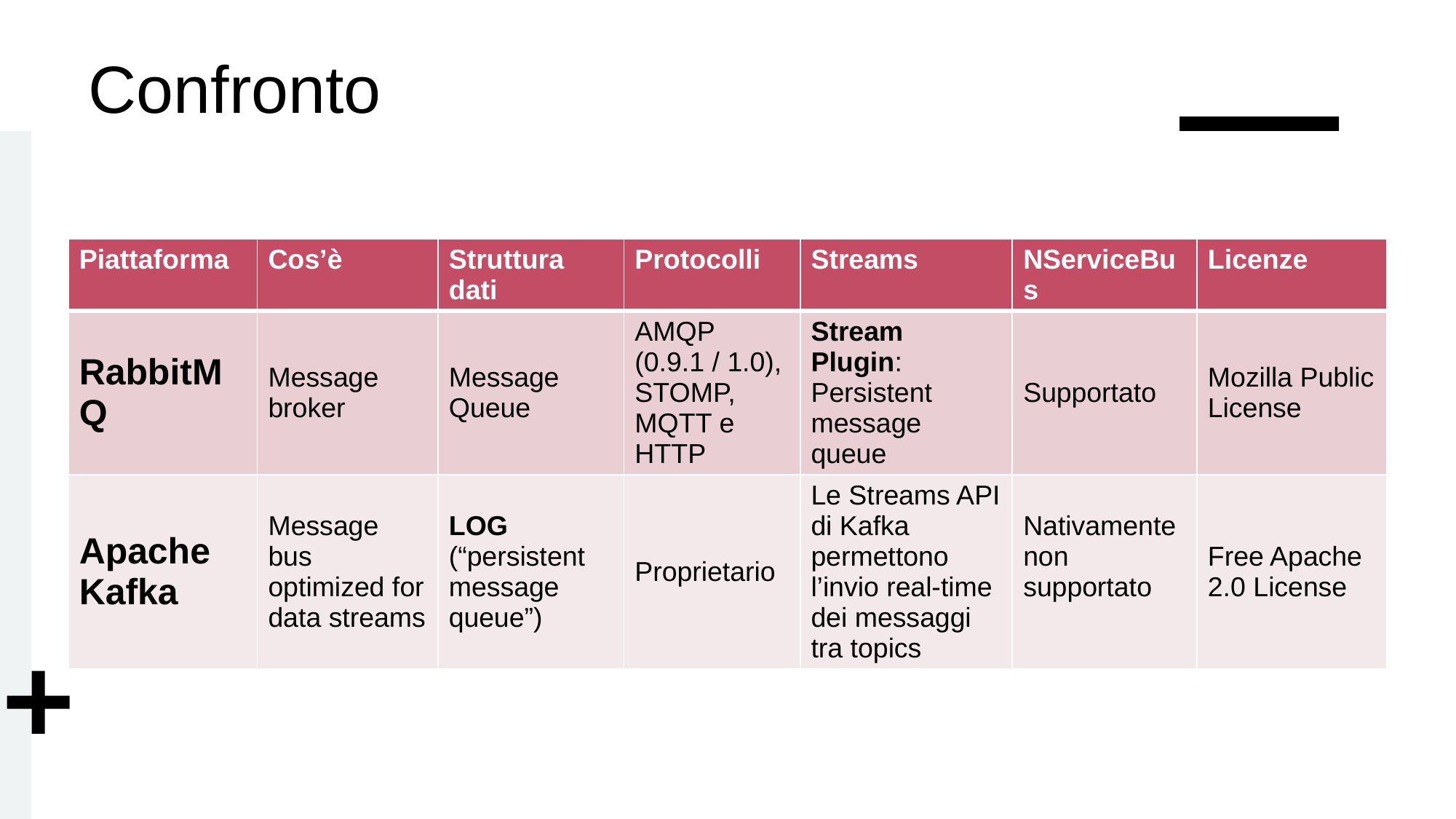

Confronto
| Piattaforma | Cos’è | Struttura dati | Protocolli | Streams | NServiceBus | Licenze |
| --- | --- | --- | --- | --- | --- | --- |
| RabbitMQ | Message broker | Message Queue | AMQP (0.9.1 / 1.0), STOMP, MQTT e HTTP | Stream Plugin: Persistent message queue | Supportato | Mozilla Public License |
| Apache Kafka | Message bus optimized for data streams | LOG (“persistent message queue”) | Proprietario | Le Streams API di Kafka permettono l’invio real-time dei messaggi tra topics | Nativamente non supportato | Free Apache 2.0 License |